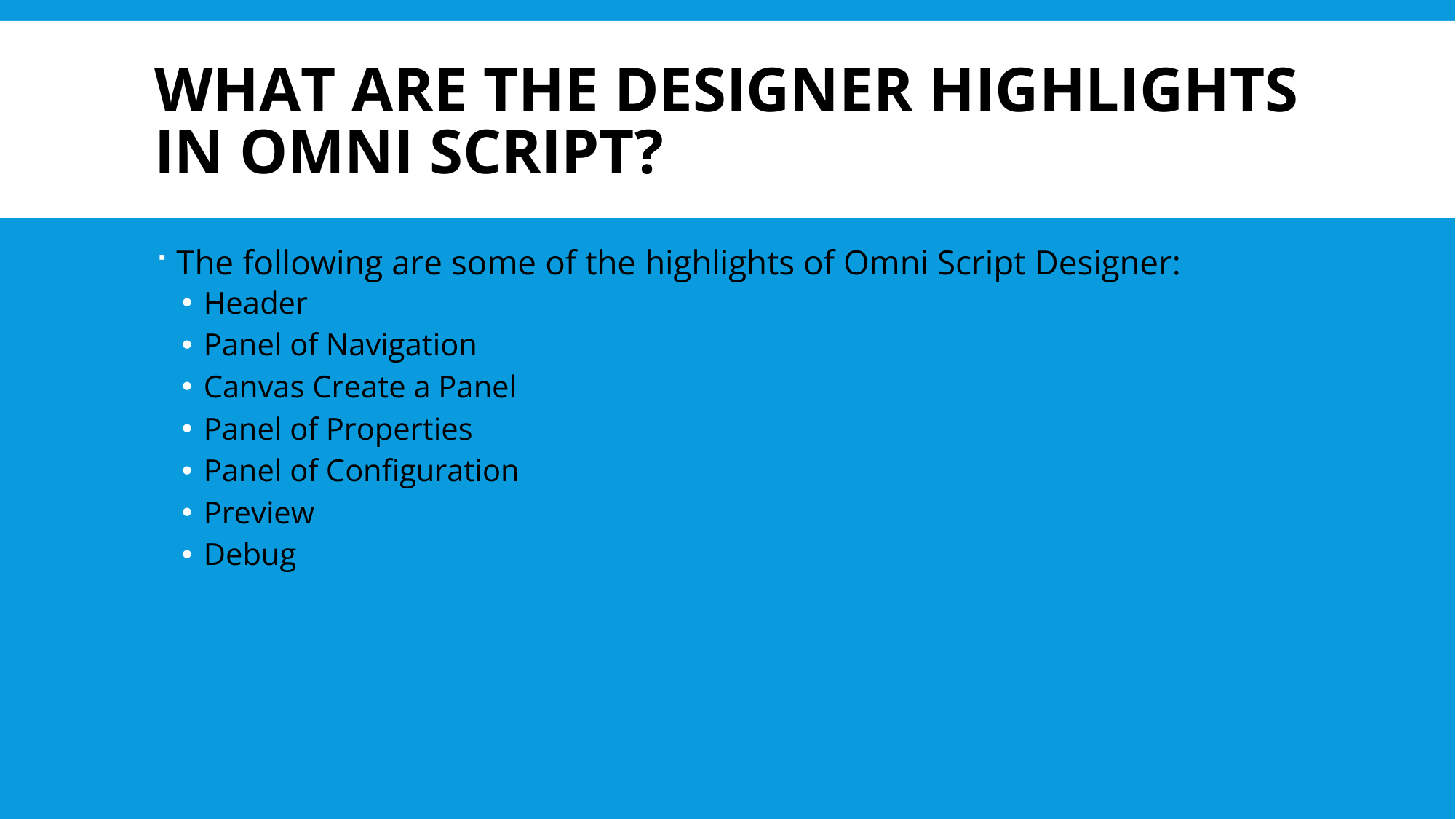

# What are the designer highlights in Omni Script?
The following are some of the highlights of Omni Script Designer:
Header
Panel of Navigation
Canvas Create a Panel
Panel of Properties
Panel of Configuration
Preview
Debug